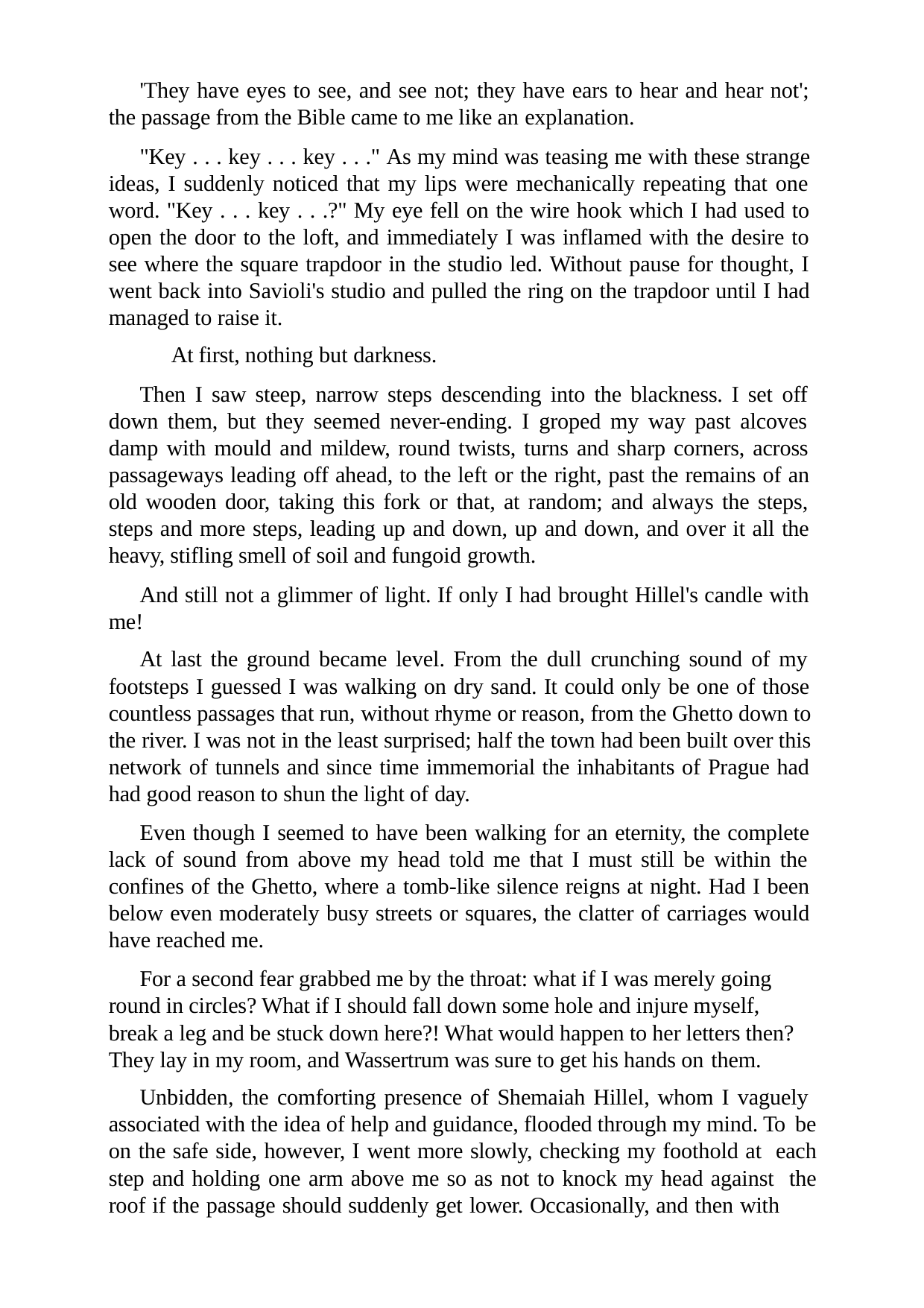

'They have eyes to see, and see not; they have ears to hear and hear not';  the passage from the Bible came to me like an explanation.
"Key . . . key . . . key . . ." As my mind was teasing me with these strange  ideas, I suddenly noticed that my lips were mechanically repeating that one  word. "Key . . . key . . .?" My eye fell on the wire hook which I had used to  open the door to the loft, and immediately I was inflamed with the desire to  see where the square trapdoor in the studio led. Without pause for thought, I  went back into Savioli's studio and pulled the ring on the trapdoor until I had  managed to raise it.
At first, nothing but darkness.
Then I saw steep, narrow steps descending into the blackness. I set off  down them, but they seemed never-ending. I groped my way past alcoves  damp with mould and mildew, round twists, turns and sharp corners, across  passageways leading off ahead, to the left or the right, past the remains of an  old wooden door, taking this fork or that, at random; and always the steps,  steps and more steps, leading up and down, up and down, and over it all the  heavy, stifling smell of soil and fungoid growth.
And still not a glimmer of light. If only I had brought Hillel's candle with  me!
At last the ground became level. From the dull crunching sound of my  footsteps I guessed I was walking on dry sand. It could only be one of those  countless passages that run, without rhyme or reason, from the Ghetto down to  the river. I was not in the least surprised; half the town had been built over this  network of tunnels and since time immemorial the inhabitants of Prague had  had good reason to shun the light of day.
Even though I seemed to have been walking for an eternity, the complete  lack of sound from above my head told me that I must still be within the  confines of the Ghetto, where a tomb-like silence reigns at night. Had I been  below even moderately busy streets or squares, the clatter of carriages would  have reached me.
For a second fear grabbed me by the throat: what if I was merely going  round in circles? What if I should fall down some hole and injure myself,  break a leg and be stuck down here?! What would happen to her letters then?  They lay in my room, and Wassertrum was sure to get his hands on them.
Unbidden, the comforting presence of Shemaiah Hillel, whom I vaguely  associated with the idea of help and guidance, flooded through my mind. To  be on the safe side, however, I went more slowly, checking my foothold at  each step and holding one arm above me so as not to knock my head against  the roof if the passage should suddenly get lower. Occasionally, and then with